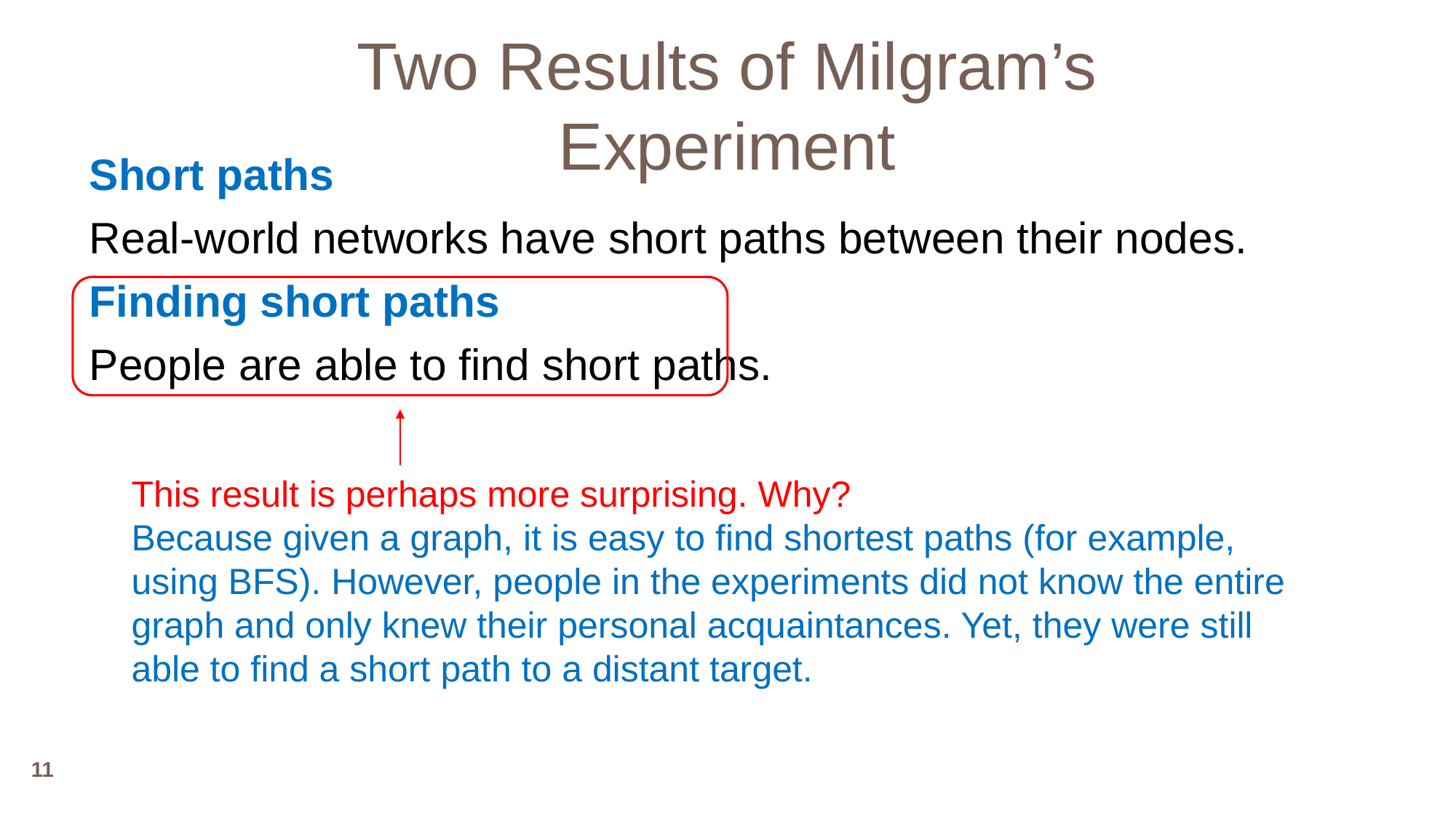

Two Results of Milgram’s Experiment
Short paths
Real-world networks have short paths between their nodes.
Finding short paths
People are able to find short paths.

This result is perhaps more surprising. Why?
Because given a graph, it is easy to find shortest paths (for example, using BFS). However, people in the experiments did not know the entire graph and only knew their personal acquaintances. Yet, they were still able to find a short path to a distant target.

11